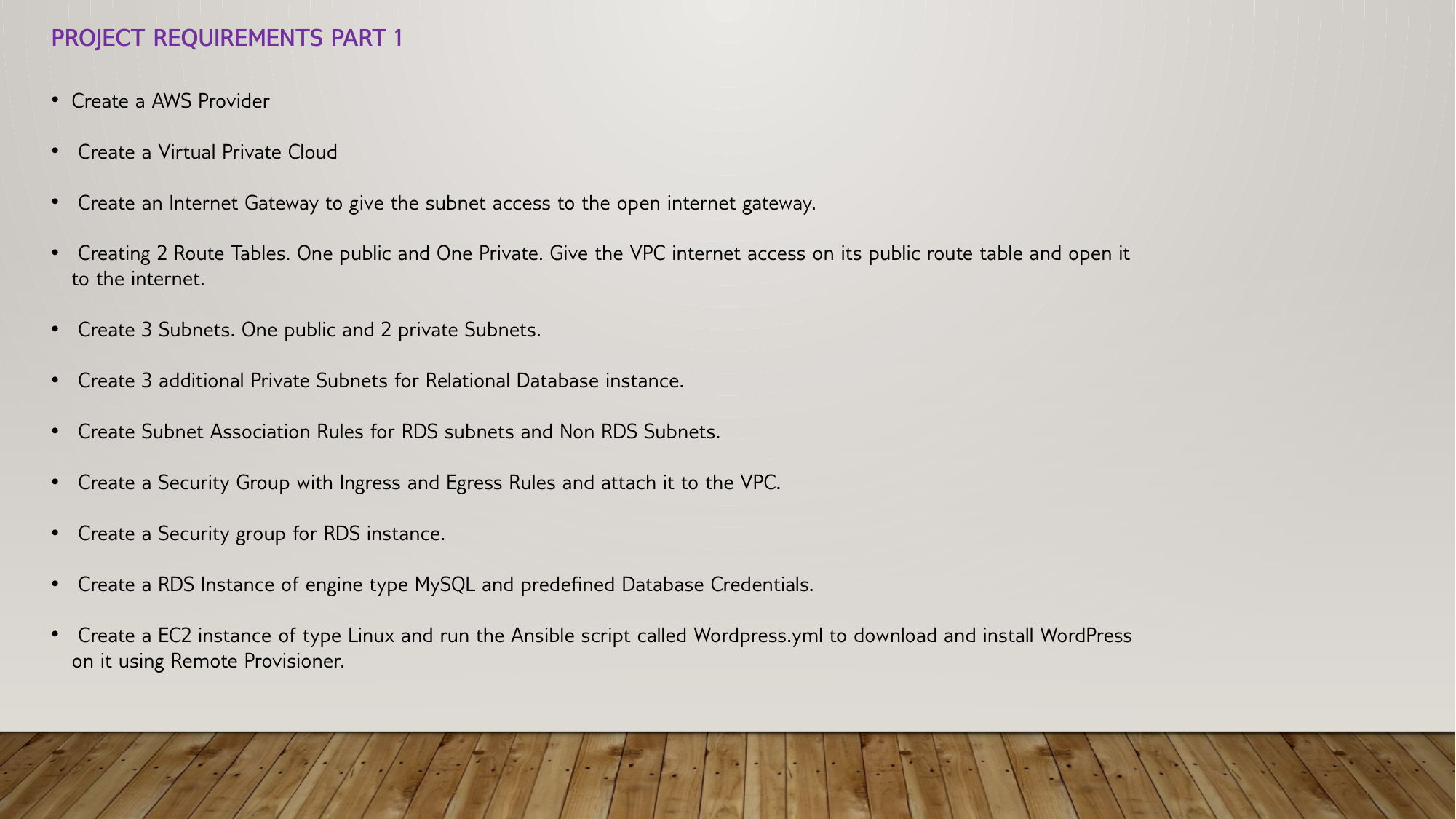

Project Requirements Part 1
Create a AWS Provider

 Create a Virtual Private Cloud

 Create an Internet Gateway to give the subnet access to the open internet gateway.

 Creating 2 Route Tables. One public and One Private. Give the VPC internet access on its public route table and open it to the internet.

 Create 3 Subnets. One public and 2 private Subnets.

 Create 3 additional Private Subnets for Relational Database instance.

 Create Subnet Association Rules for RDS subnets and Non RDS Subnets.

 Create a Security Group with Ingress and Egress Rules and attach it to the VPC.

 Create a Security group for RDS instance.

 Create a RDS Instance of engine type MySQL and predefined Database Credentials.

 Create a EC2 instance of type Linux and run the Ansible script called Wordpress.yml to download and install WordPress on it using Remote Provisioner.